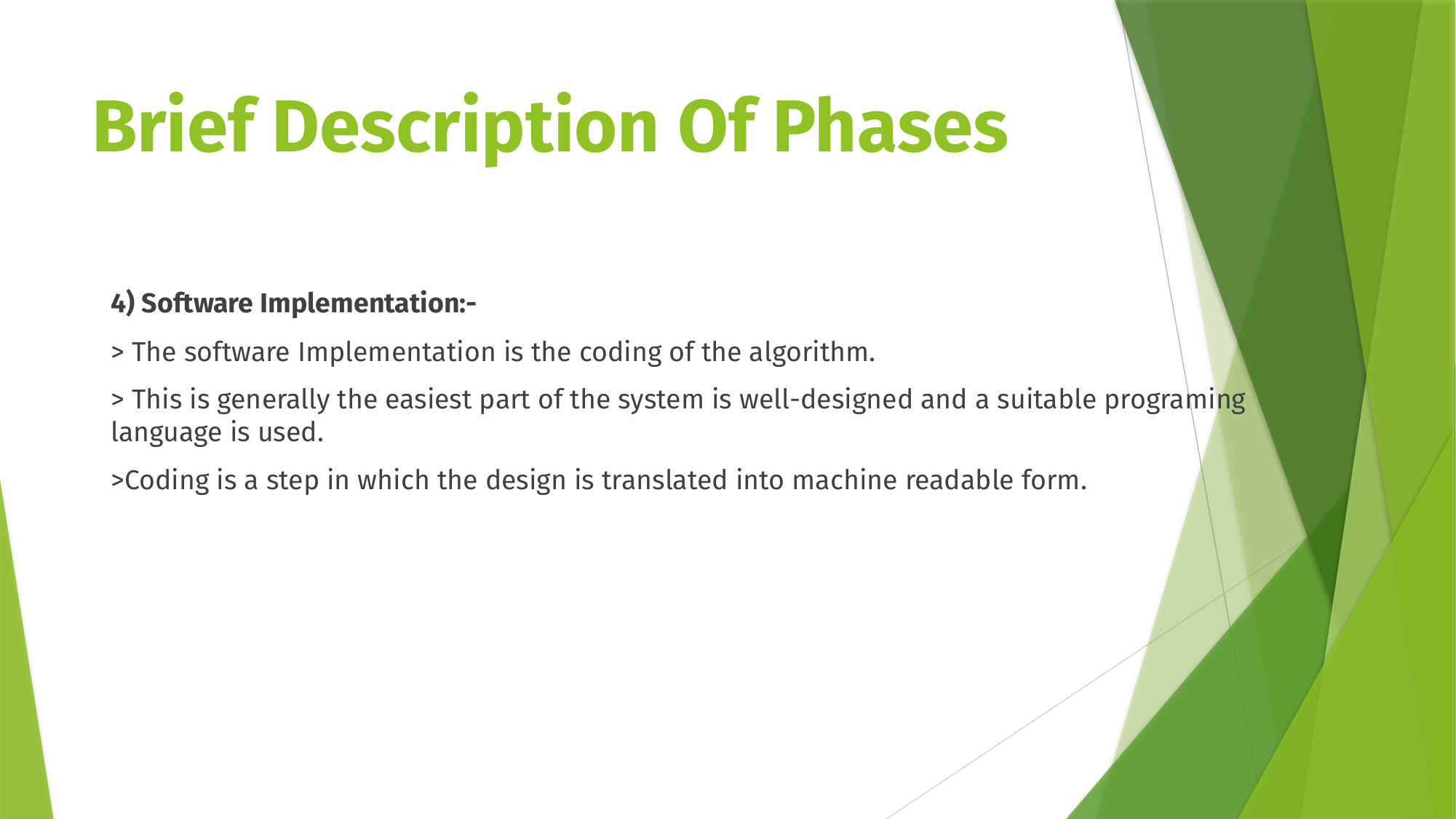

# Brief Description Of Phases
4) Software Implementation:-
> The software Implementation is the coding of the algorithm.
> This is generally the easiest part of the system is well-designed and a suitable programing language is used.
>Coding is a step in which the design is translated into machine readable form.